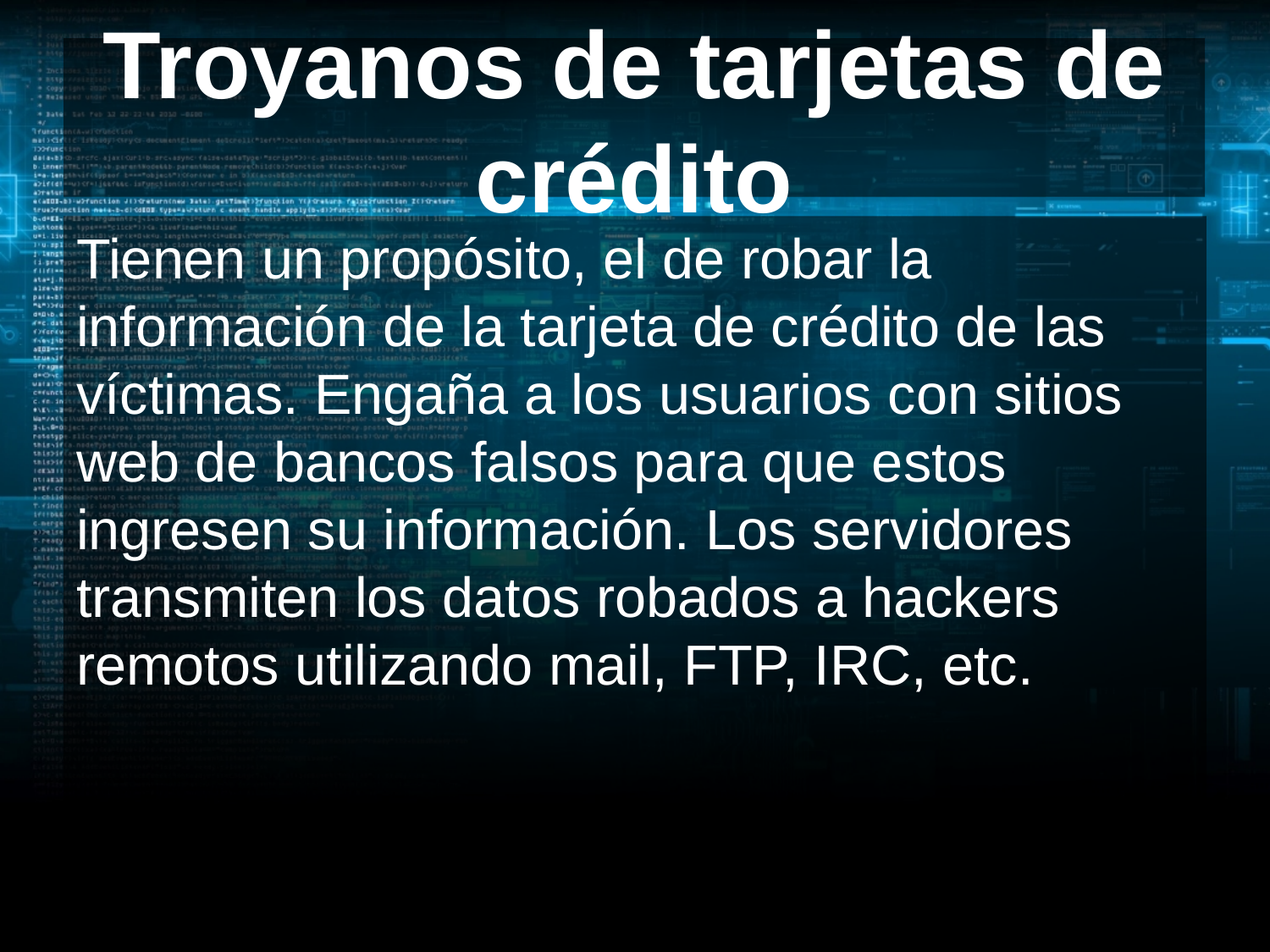

# Troyanos de tarjetas de crédito
Tienen un propósito, el de robar la información de la tarjeta de crédito de las víctimas. Engaña a los usuarios con sitios web de bancos falsos para que estos ingresen su información. Los servidores transmiten los datos robados a hackers remotos utilizando mail, FTP, IRC, etc.